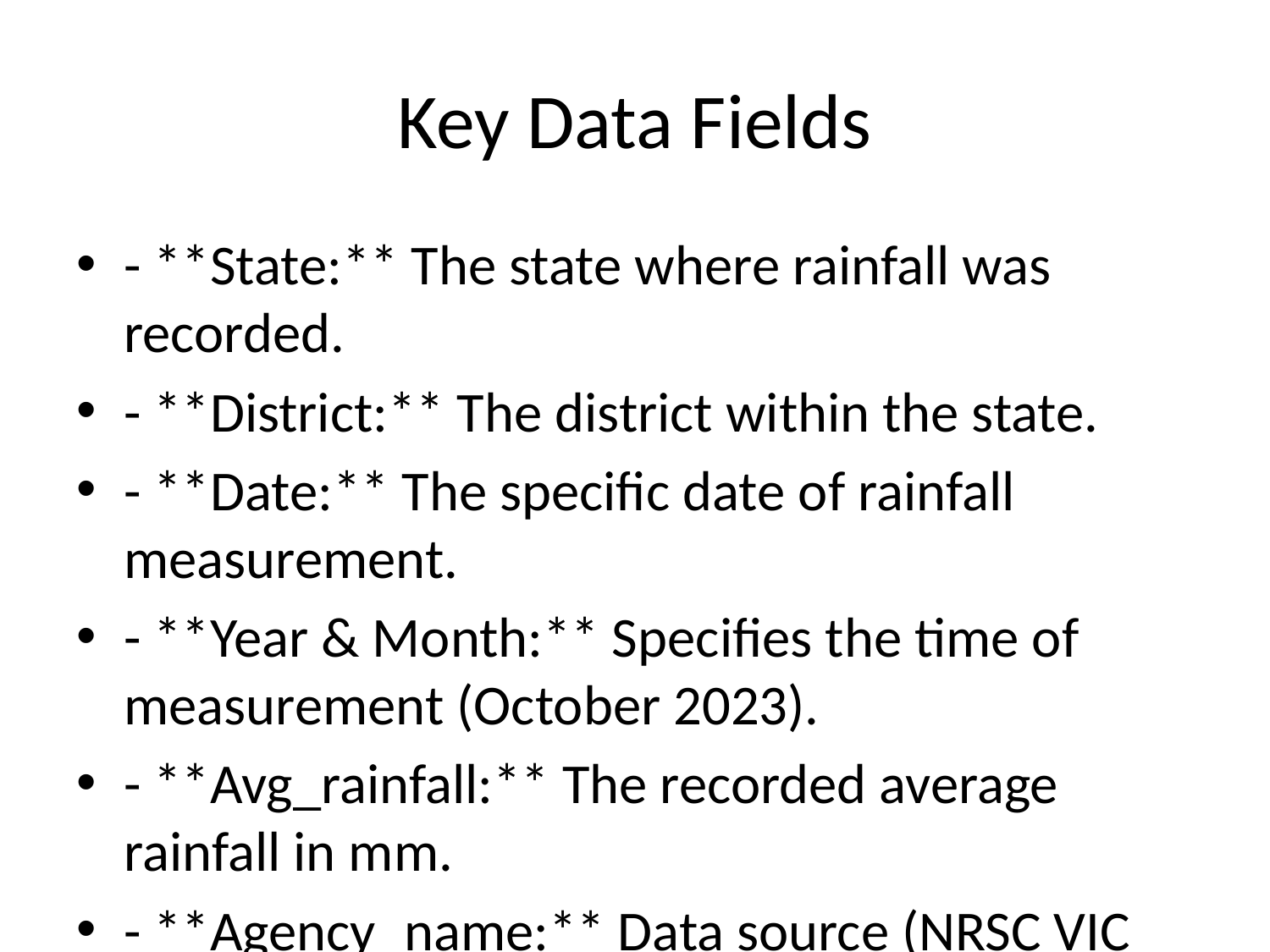

# Key Data Fields
- **State:** The state where rainfall was recorded.
- **District:** The district within the state.
- **Date:** The specific date of rainfall measurement.
- **Year & Month:** Specifies the time of measurement (October 2023).
- **Avg_rainfall:** The recorded average rainfall in mm.
- **Agency_name:** Data source (NRSC VIC Model).